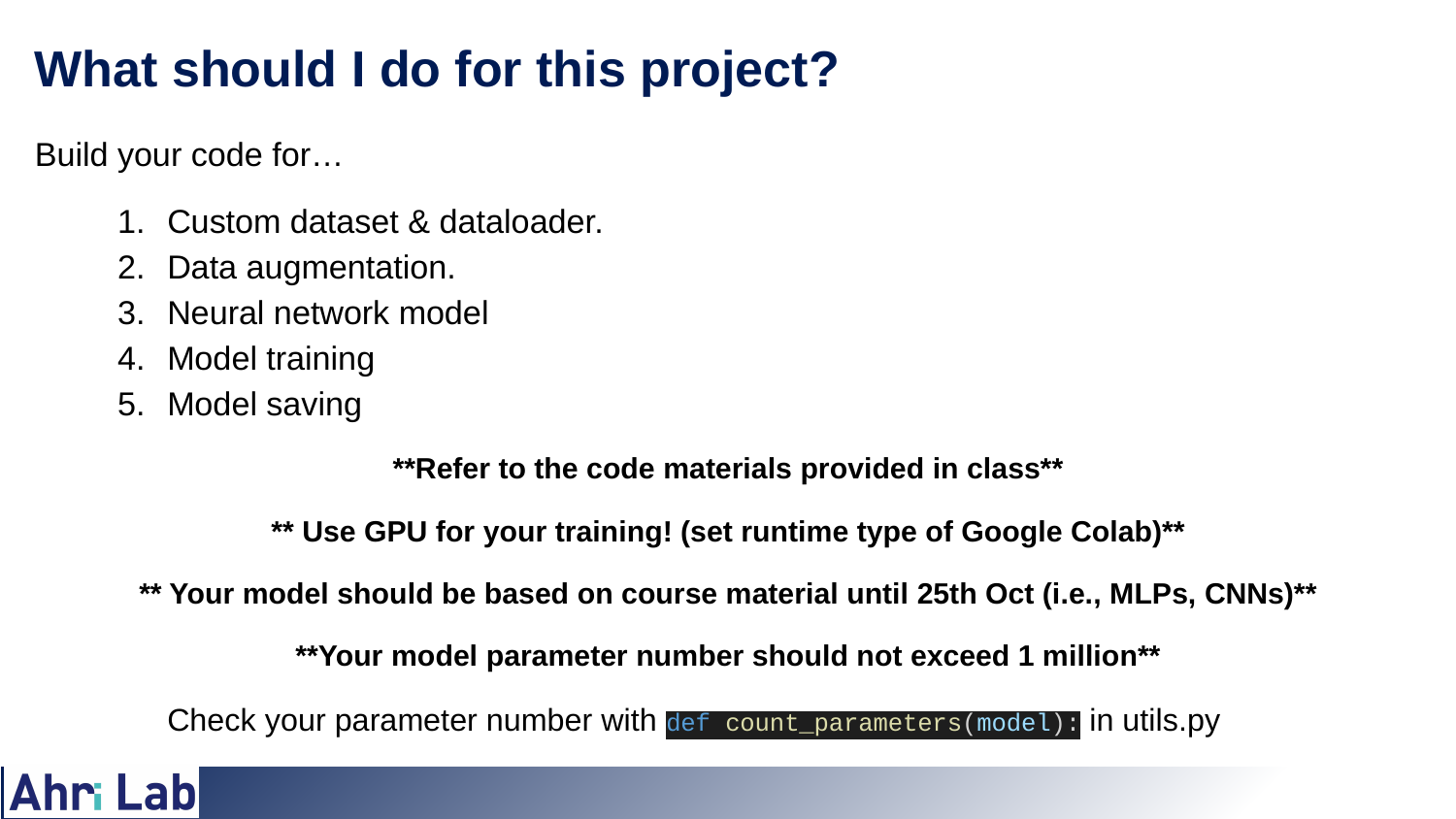

# What should I do for this project?
Build your code for…
Custom dataset & dataloader.
Data augmentation.
Neural network model
Model training
Model saving
**Refer to the code materials provided in class**
** Use GPU for your training! (set runtime type of Google Colab)**
** Your model should be based on course material until 25th Oct (i.e., MLPs, CNNs)**
**Your model parameter number should not exceed 1 million**
Check your parameter number with def count_parameters(model): in utils.py